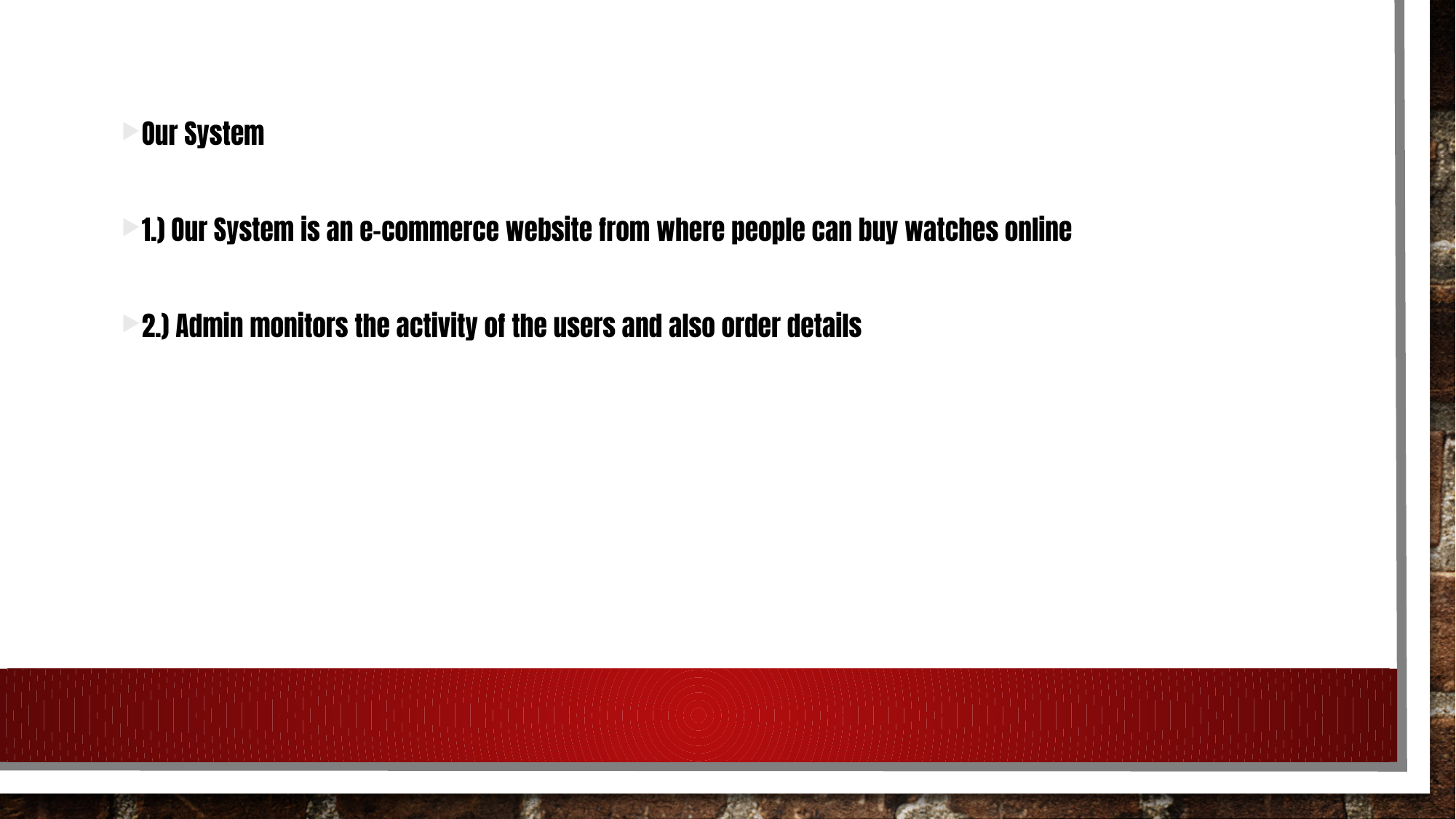

Our System

1.) Our System is an e-commerce website from where people can buy watches online

2.) Admin monitors the activity of the users and also order details